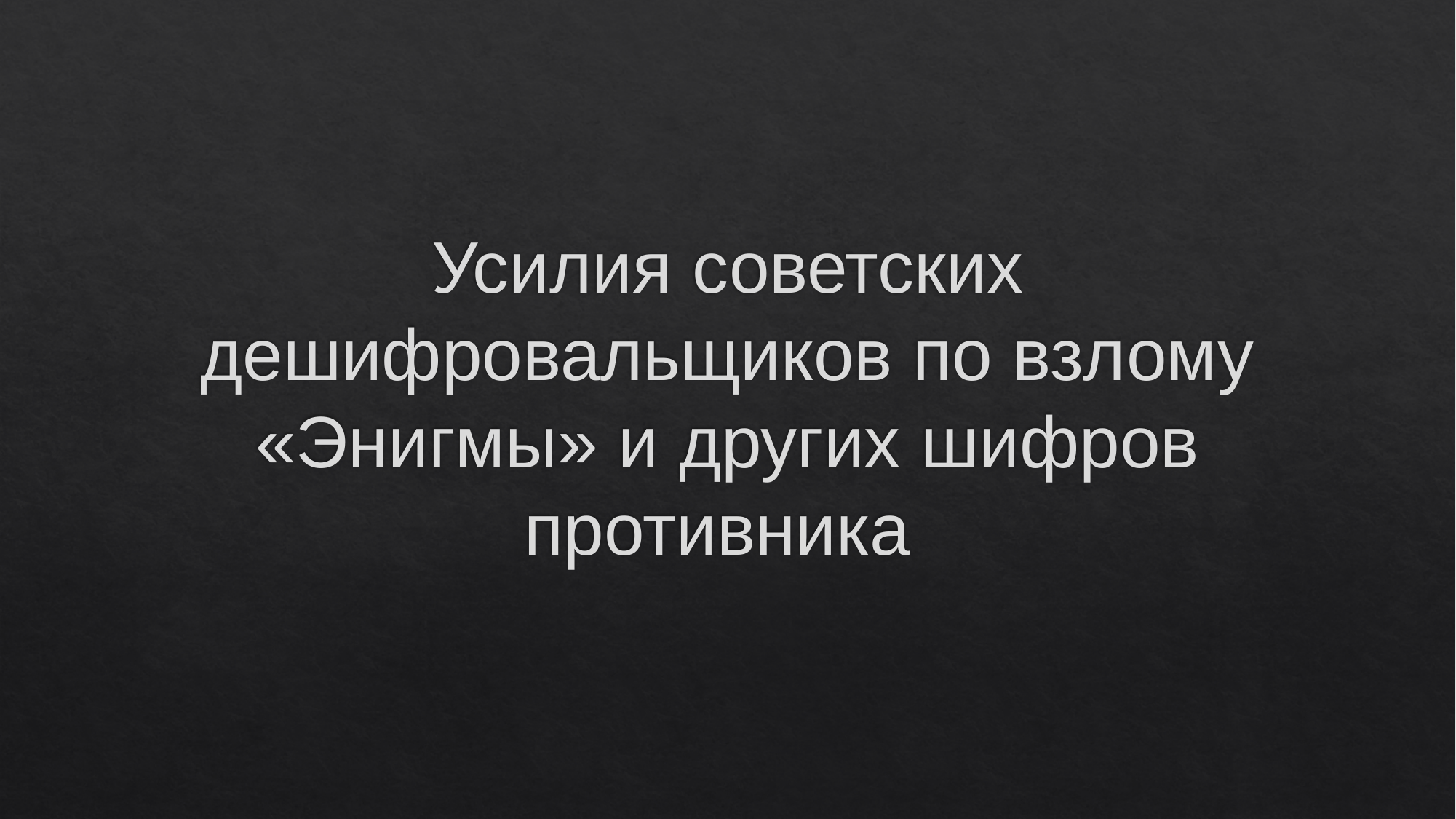

# Усилия советских дешифровальщиков по взлому «Энигмы» и других шифров противника